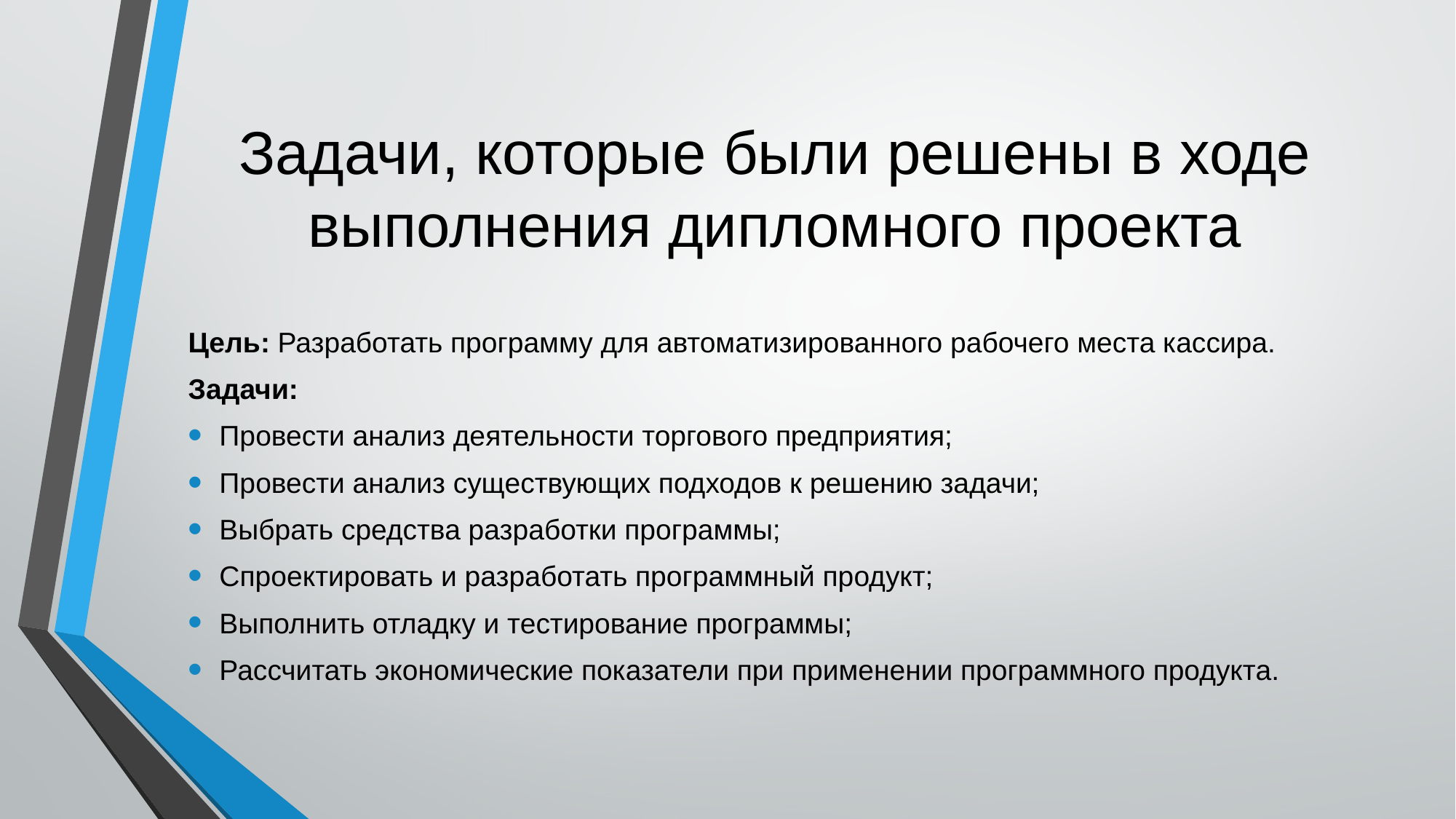

# Задачи, которые были решены в ходе выполнения дипломного проекта
Цель: Разработать программу для автоматизированного рабочего места кассира.
Задачи:
Провести анализ деятельности торгового предприятия;
Провести анализ существующих подходов к решению задачи;
Выбрать средства разработки программы;
Спроектировать и разработать программный продукт;
Выполнить отладку и тестирование программы;
Рассчитать экономические показатели при применении программного продукта.